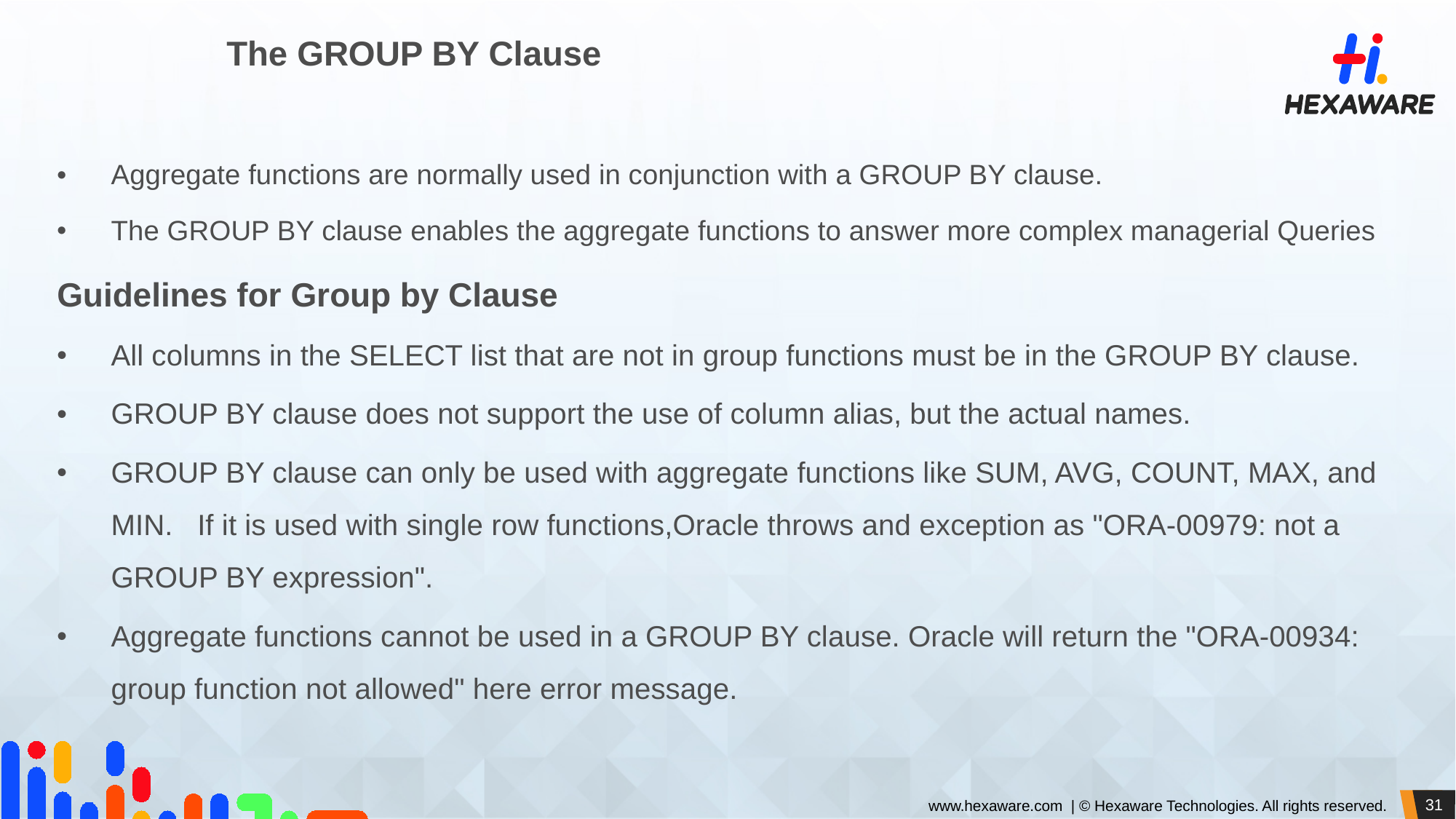

# The GROUP BY Clause
Aggregate functions are normally used in conjunction with a GROUP BY clause.
The GROUP BY clause enables the aggregate functions to answer more complex managerial Queries
Guidelines for Group by Clause
All columns in the SELECT list that are not in group functions must be in the GROUP BY clause.
GROUP BY clause does not support the use of column alias, but the actual names.
GROUP BY clause can only be used with aggregate functions like SUM, AVG, COUNT, MAX, and MIN.   If it is used with single row functions,Oracle throws and exception as "ORA-00979: not a GROUP BY expression".
Aggregate functions cannot be used in a GROUP BY clause. Oracle will return the "ORA-00934: group function not allowed" here error message.